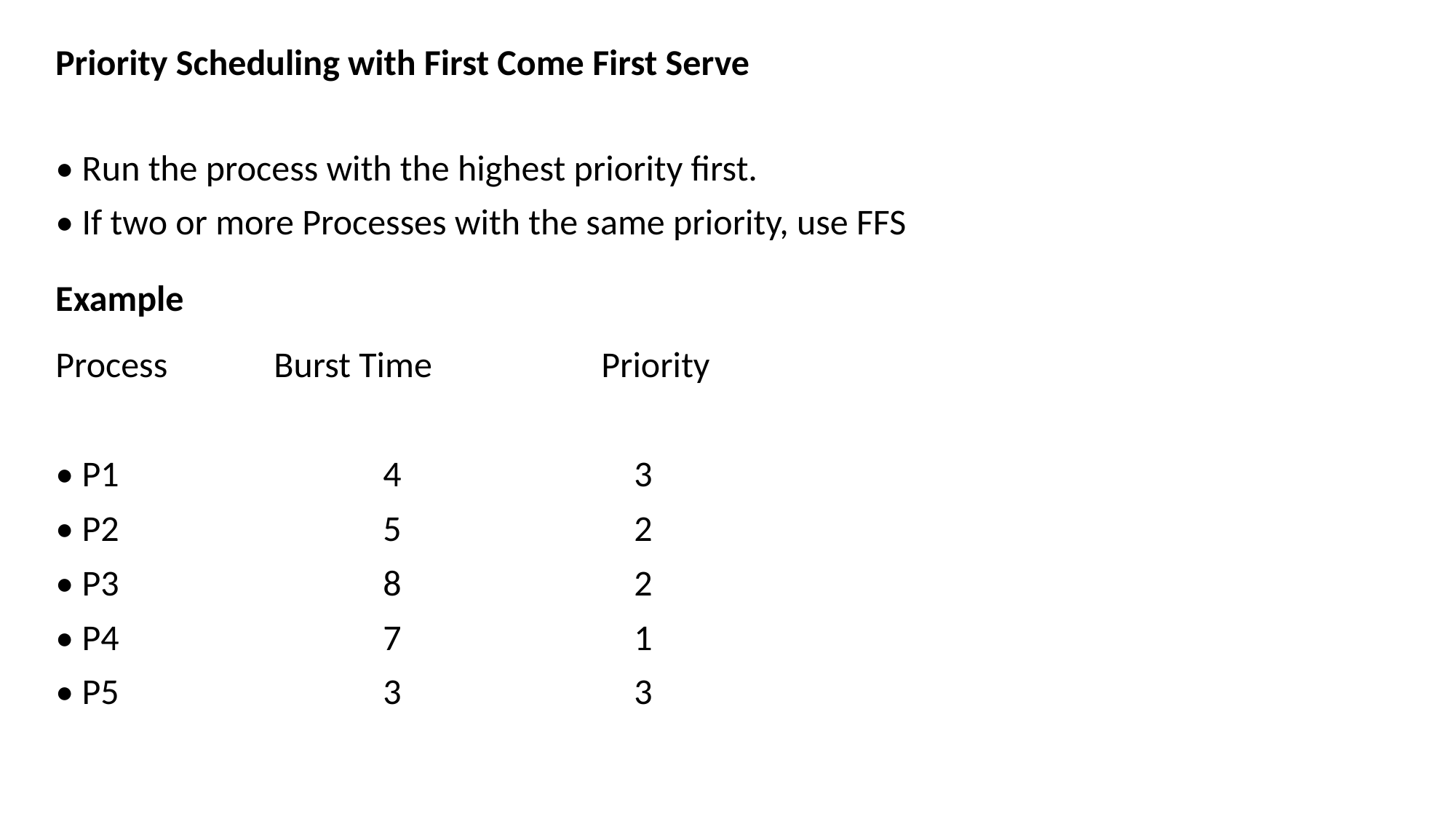

Priority Scheduling with First Come First Serve
• Run the process with the highest priority first.
• If two or more Processes with the same priority, use FFS
Example
Process	Burst Time		Priority

• P1			4		    3
• P2			5		    2
• P3			8		    2
• P4			7		    1
• P5			3		    3